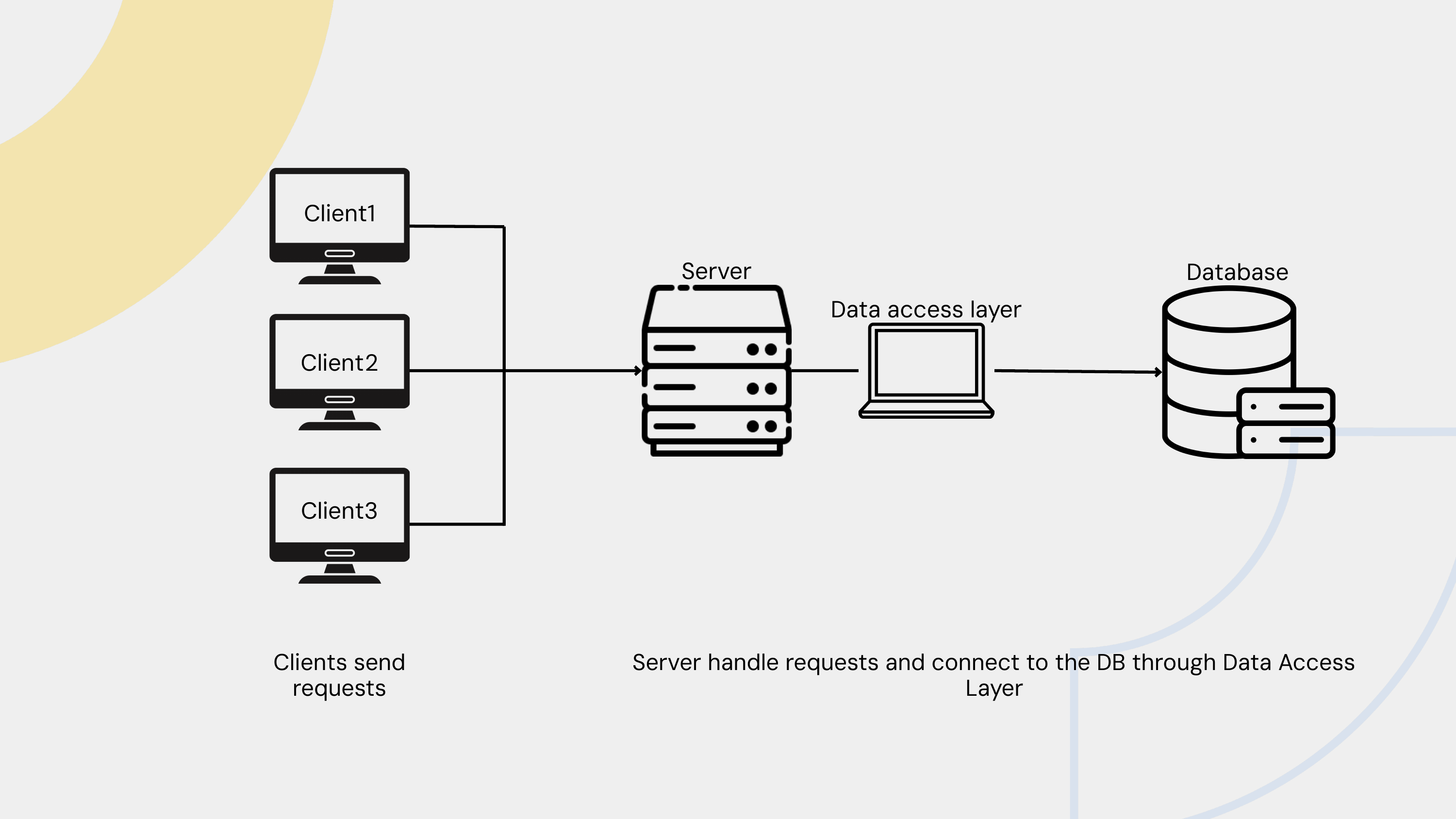

Client1

Server
Database

Data access layer

Client2

Client3

Clients send requests
Server handle requests and connect to the DB through Data Access Layer